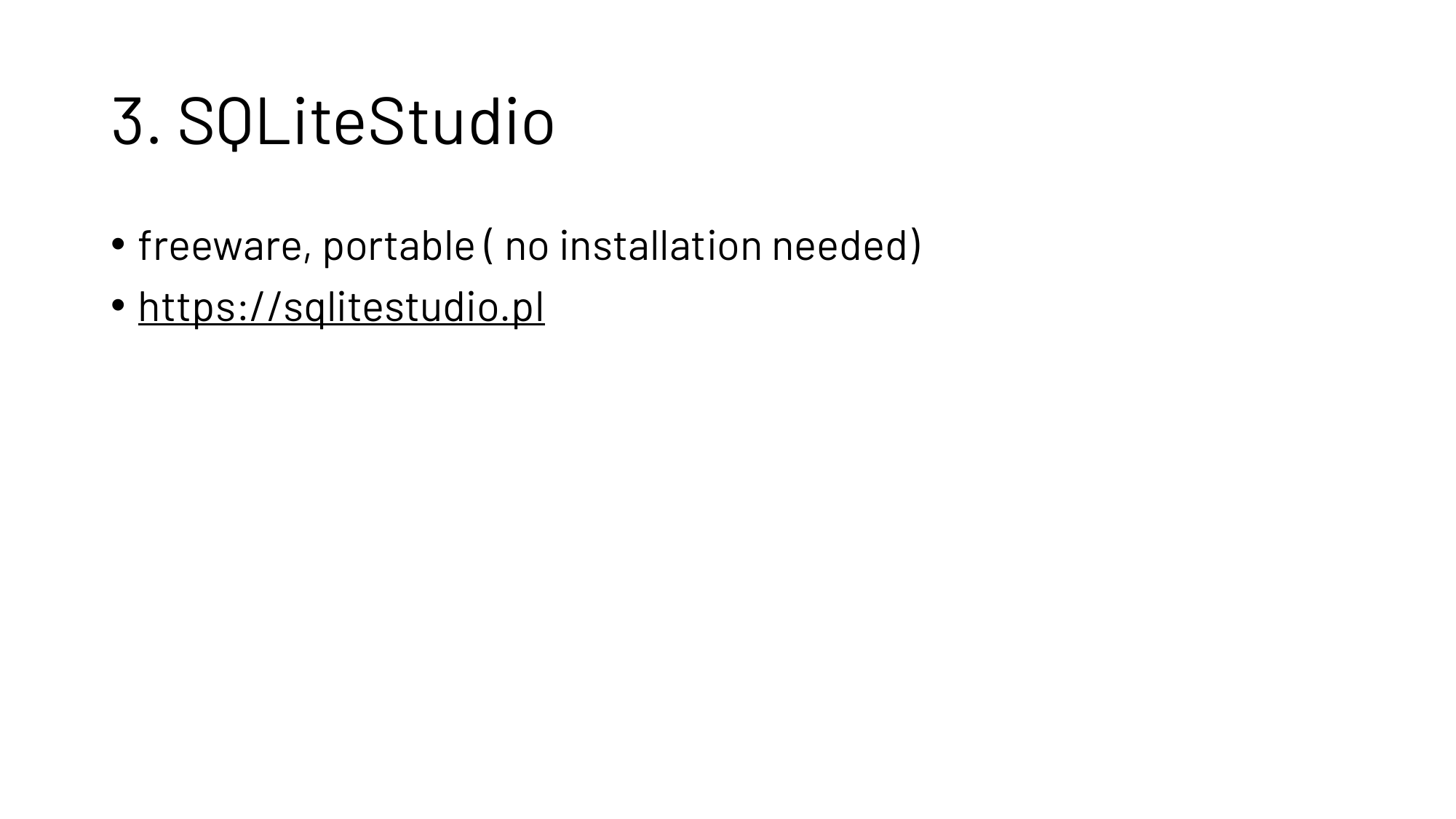

# 3. SQLiteStudio
freeware, portable ( no installation needed)
https://sqlitestudio.pl